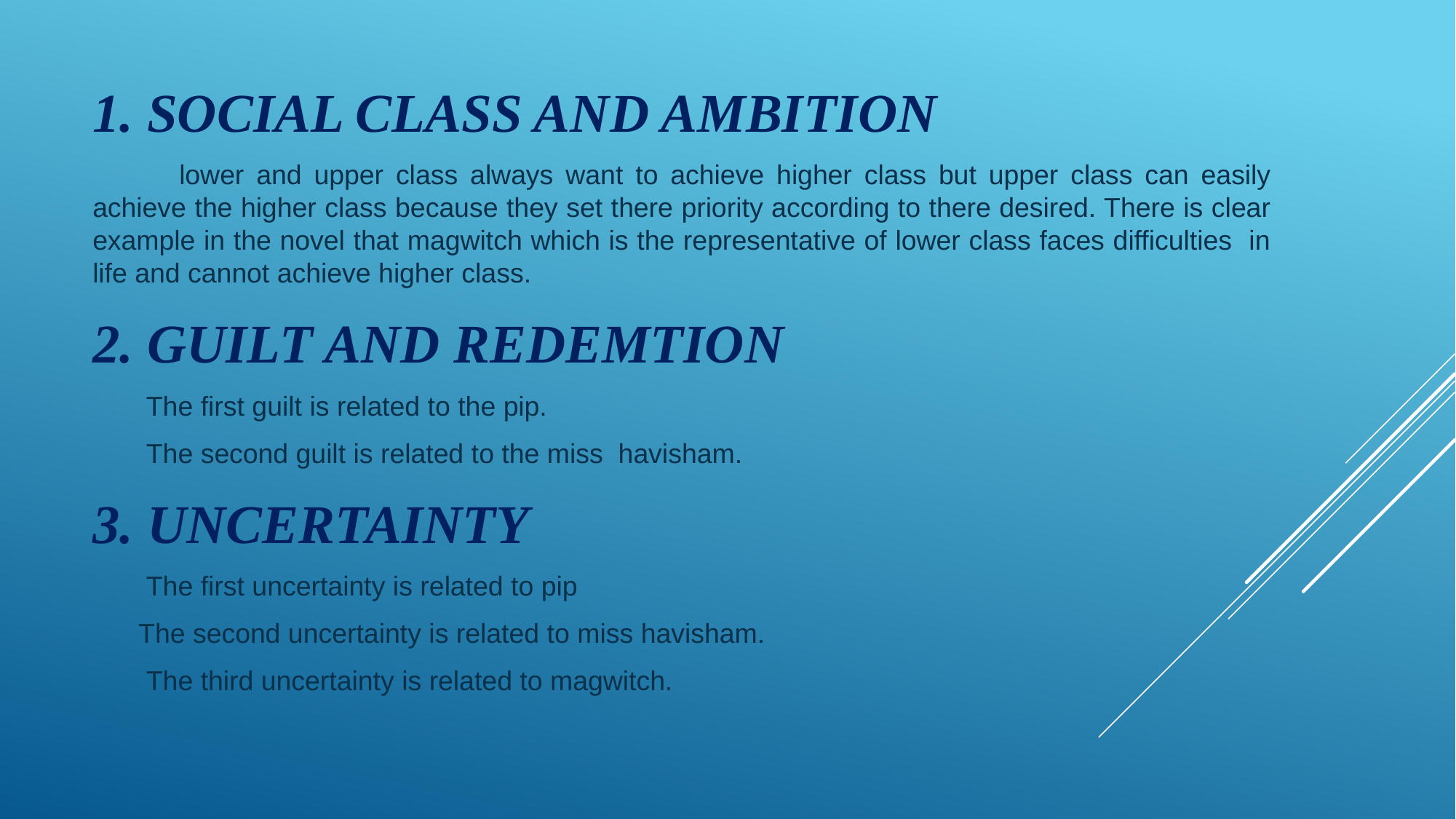

1. SOCIAL CLASS AND AMBITION
       lower and upper class always want to achieve higher class but upper class can easily achieve the higher class because they set there priority according to there desired. There is clear example in the novel that magwitch which is the representative of lower class faces difficulties  in life and cannot achieve higher class.
2. GUILT AND REDEMTION
       The first guilt is related to the pip.
       The second guilt is related to the miss  havisham.
3. UNCERTAINTY
       The first uncertainty is related to pip
      The second uncertainty is related to miss havisham.
       The third uncertainty is related to magwitch.